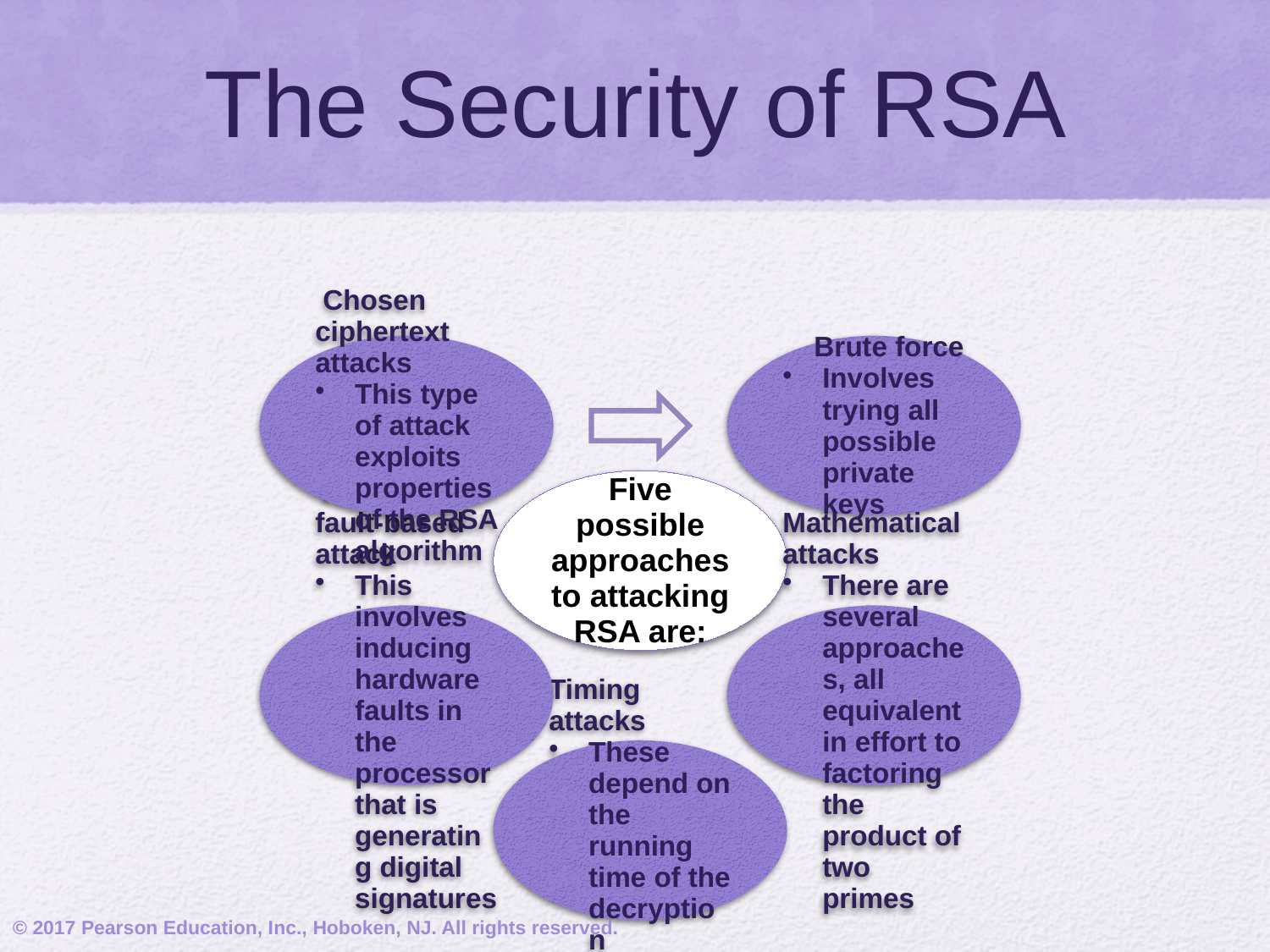

# The Security of RSA
Five possible approaches to attacking RSA are:
    Brute force
 Chosen ciphertext     attacks
This involves inducing hardware faults in the processor that is generating digital signatures
Timing attacks
There are several approaches, all equivalent in effort to factoring the product of two primes
   Mathematical attacks
Involves trying all possible private keys
© 2017 Pearson Education, Inc., Hoboken, NJ. All rights reserved.